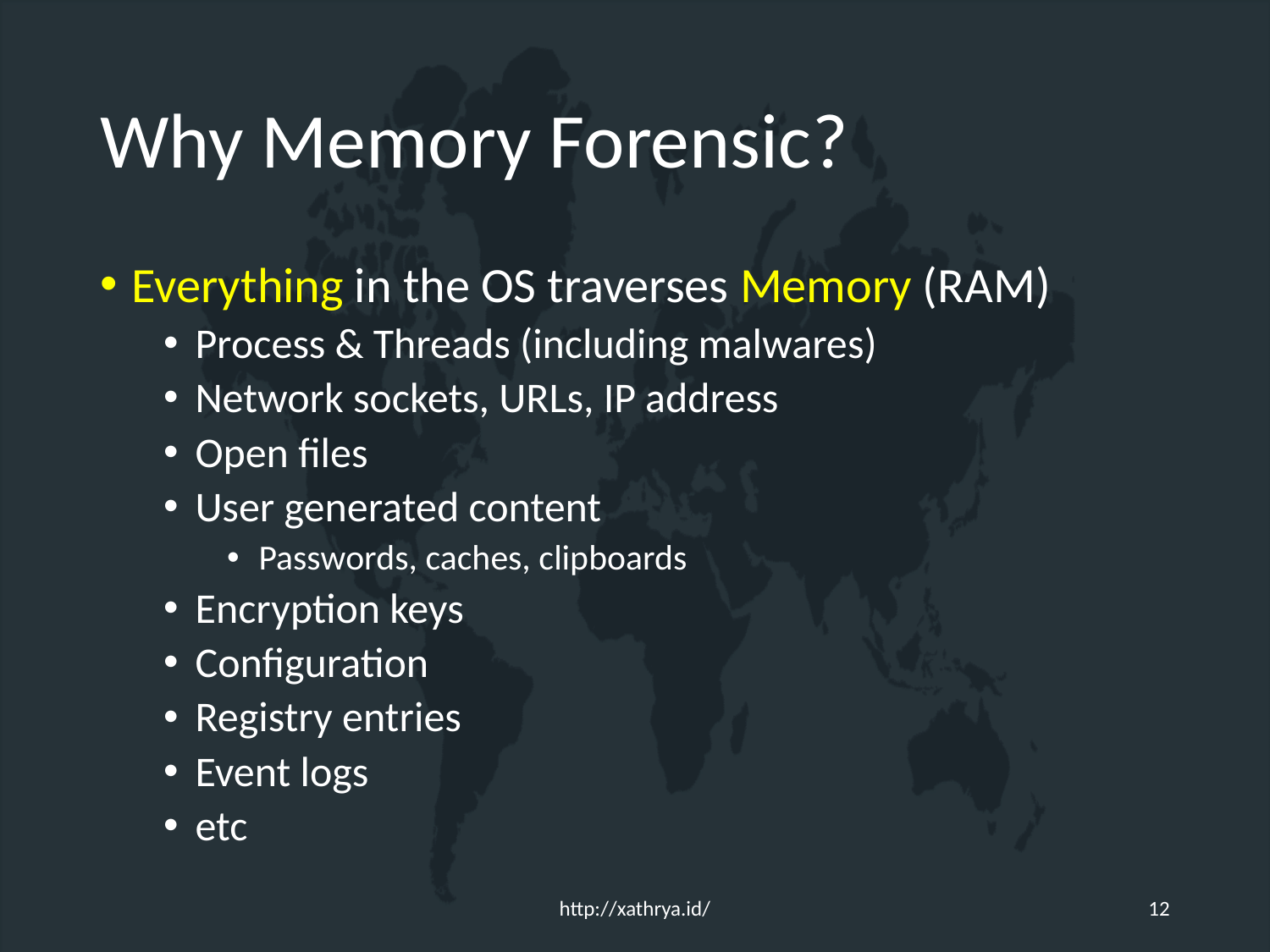

# Why Memory Forensic?
Everything in the OS traverses Memory (RAM)
Process & Threads (including malwares)
Network sockets, URLs, IP address
Open files
User generated content
Passwords, caches, clipboards
Encryption keys
Configuration
Registry entries
Event logs
etc
http://xathrya.id/
12